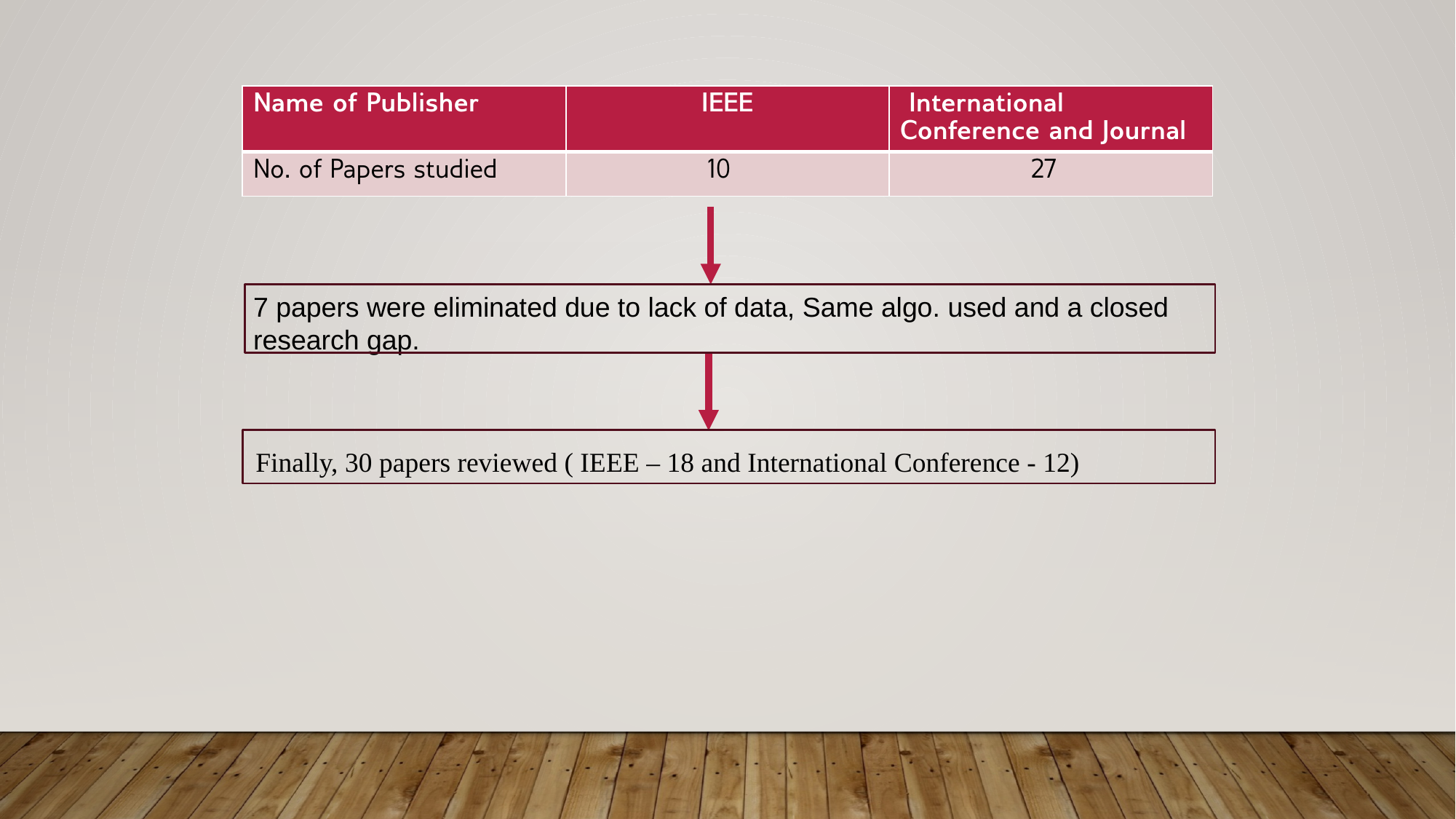

| Name of Publisher | IEEE | International Conference and Journal |
| --- | --- | --- |
| No. of Papers studied | 10 | 27 |
7 papers were eliminated due to lack of data, Same algo. used and a closed research gap.

Finally, 30 papers reviewed ( IEEE – 18 and International Conference - 12)